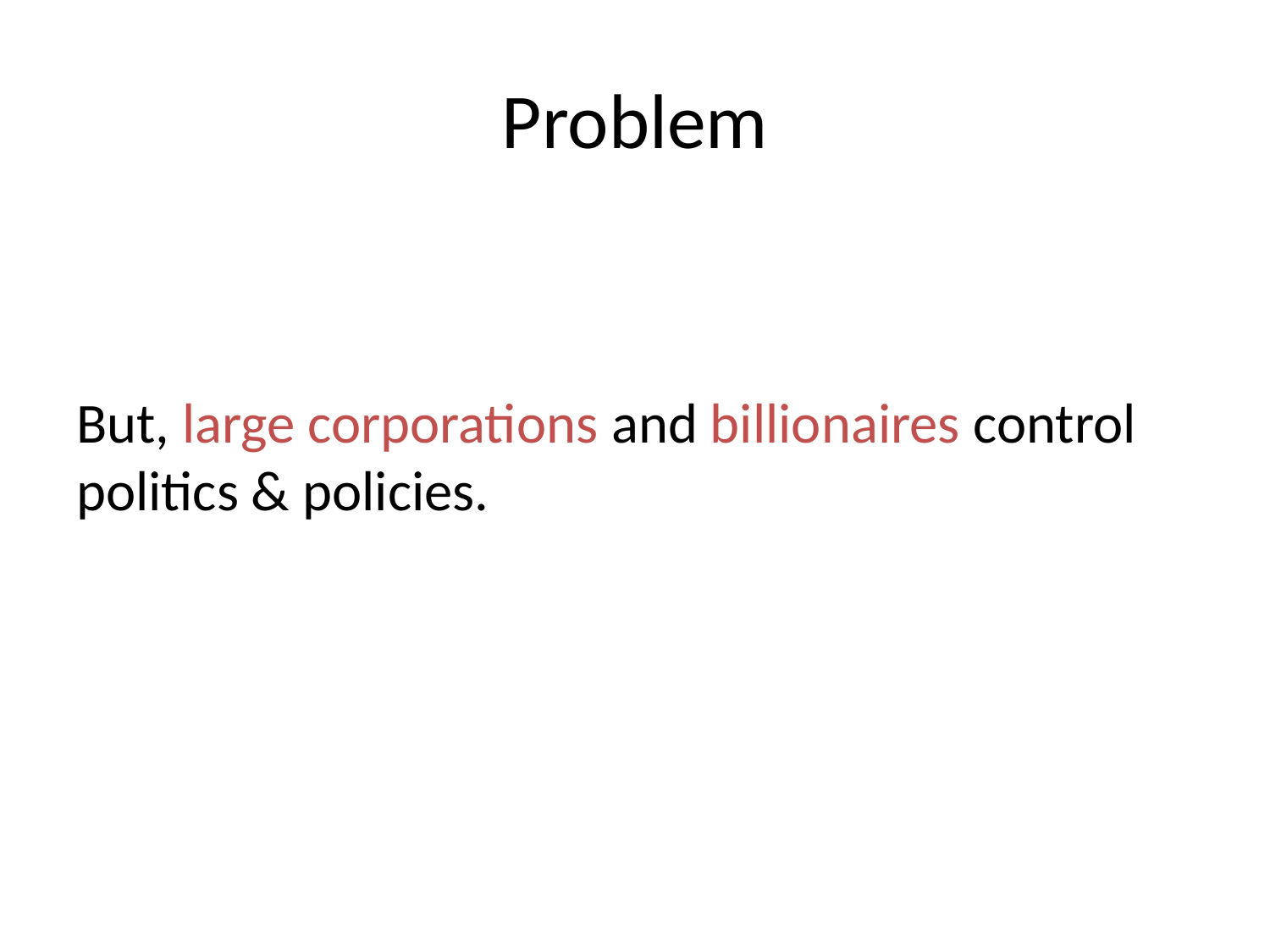

# Problem

But, large corporations and billionaires control politics & policies.